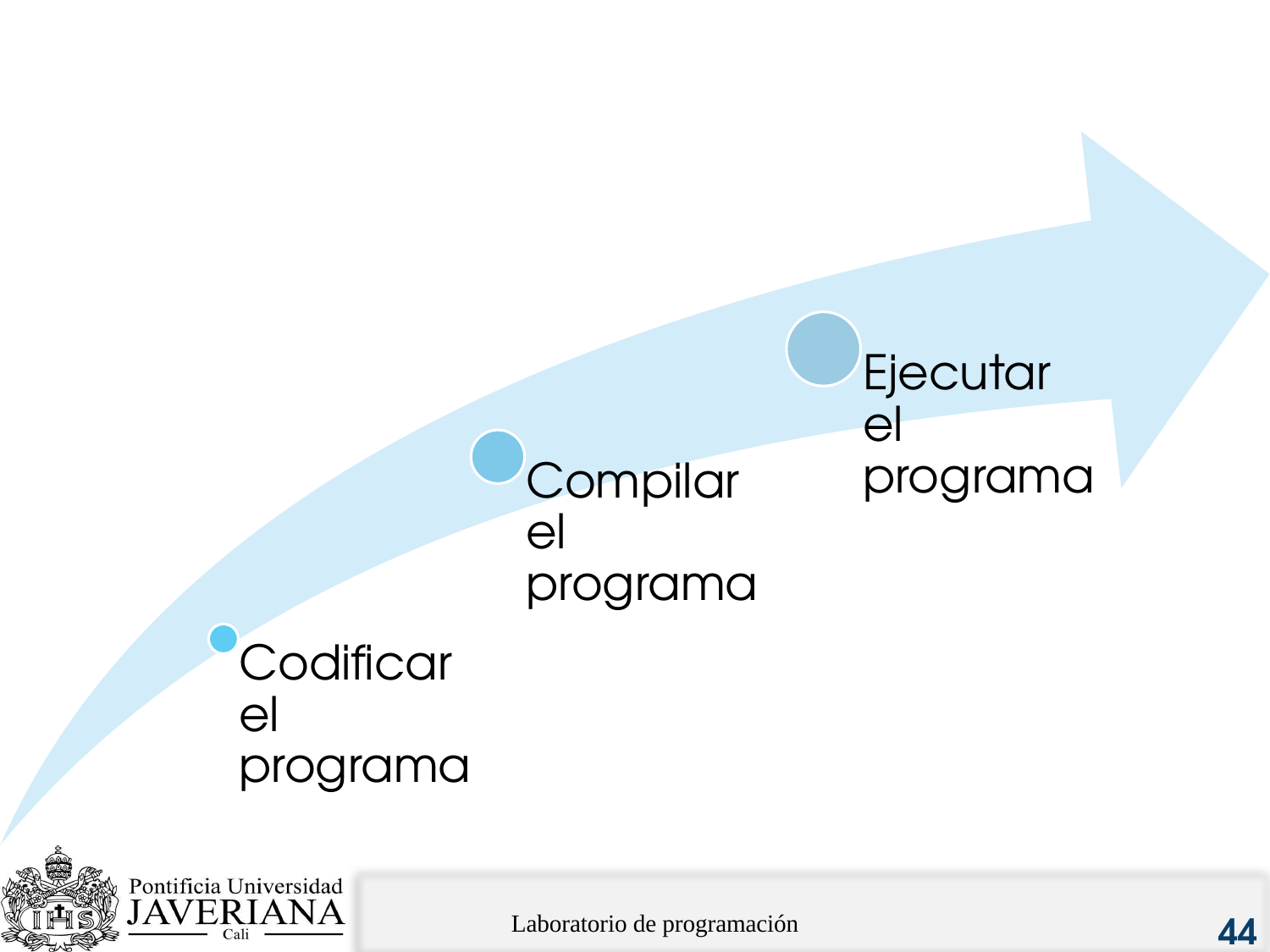

# Pasos para ejecutar programas escritos en C
Codificar el programa
Compilar el programa
Ejecutar el programa
Laboratorio de programación
44